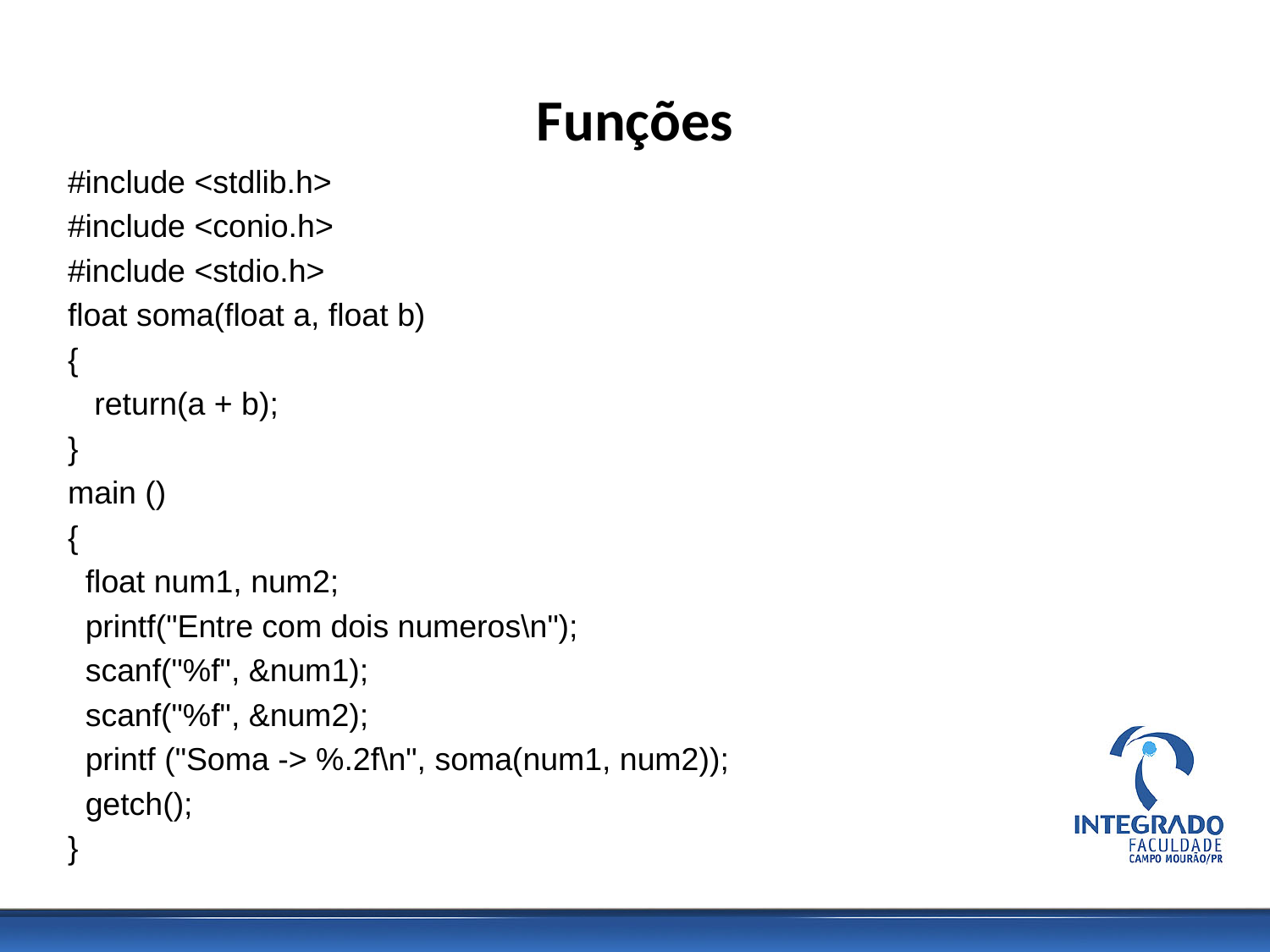

# Funções
#include <stdlib.h>
#include <conio.h>
#include <stdio.h>
float soma(float a, float b)
{
   return(a + b);
}
main ()
{
  float num1, num2;
  printf("Entre com dois numeros\n");
  scanf("%f", &num1);
  scanf("%f", &num2);
  printf ("Soma -> %.2f\n", soma(num1, num2));
  getch();
}